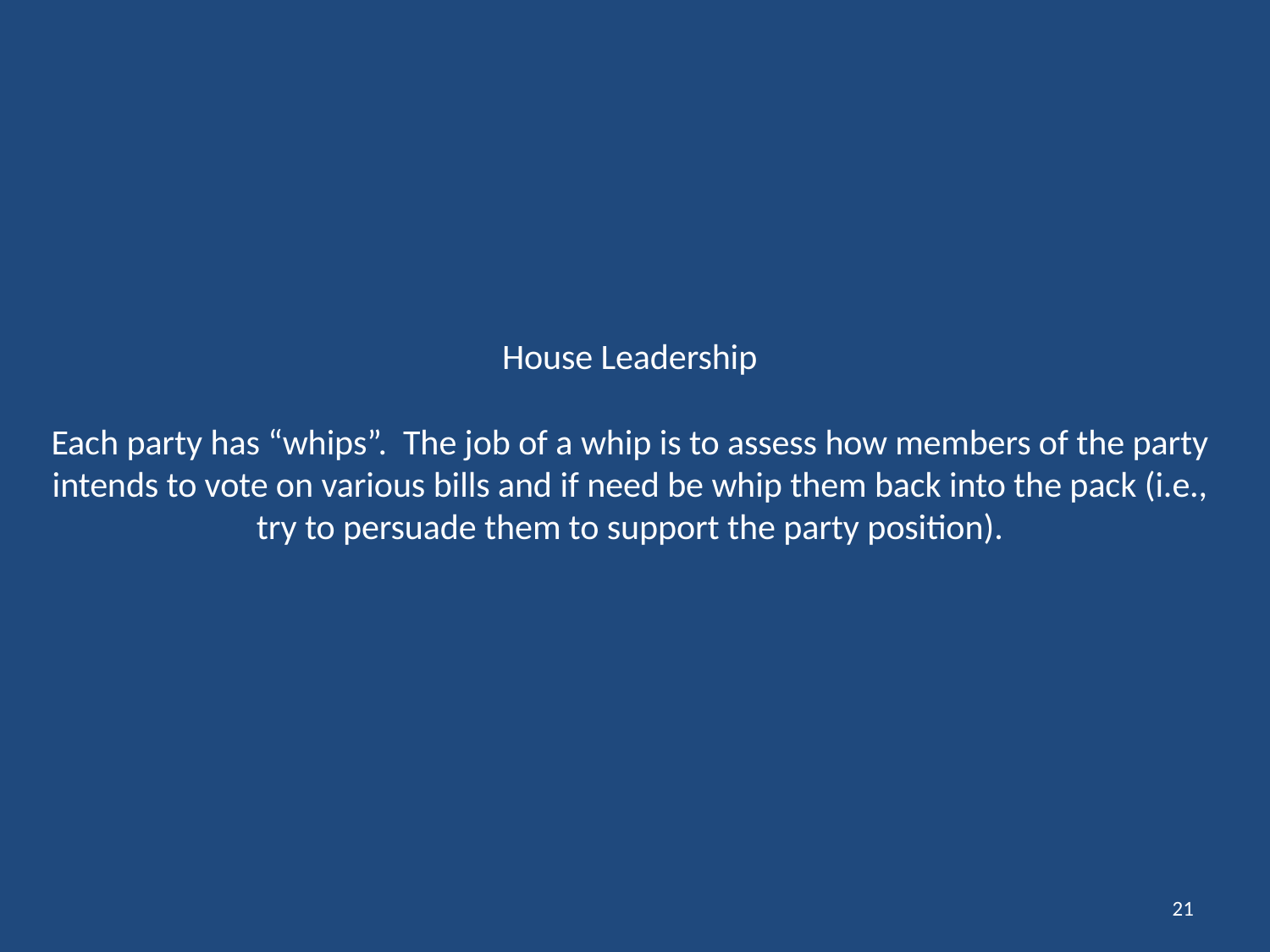

# House Leadership Each party has “whips”.  The job of a whip is to assess how members of the party intends to vote on various bills and if need be whip them back into the pack (i.e., try to persuade them to support the party position).
21